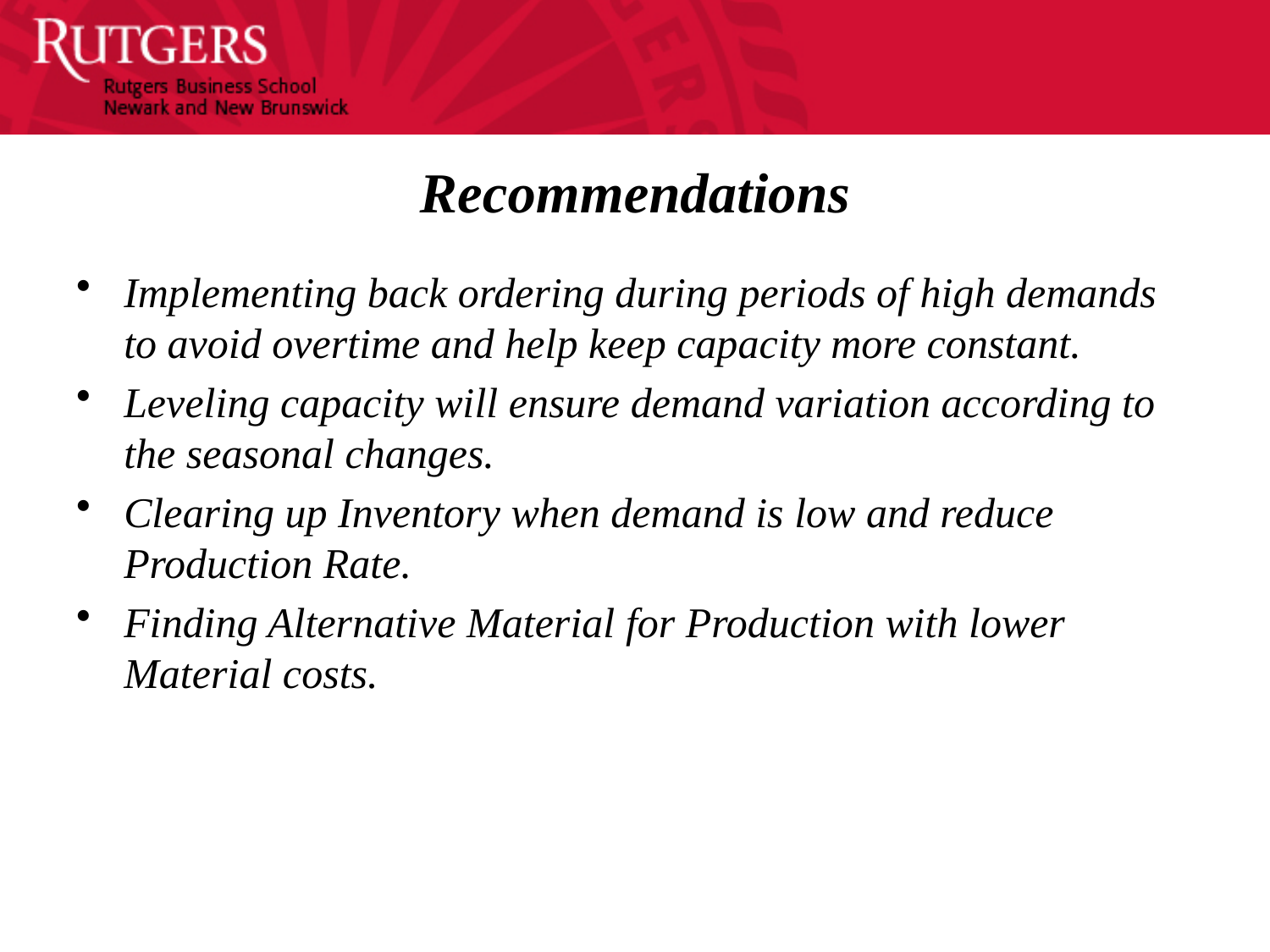

# Recommendations
Implementing back ordering during periods of high demands to avoid overtime and help keep capacity more constant.
Leveling capacity will ensure demand variation according to the seasonal changes.
Clearing up Inventory when demand is low and reduce Production Rate.
Finding Alternative Material for Production with lower Material costs.